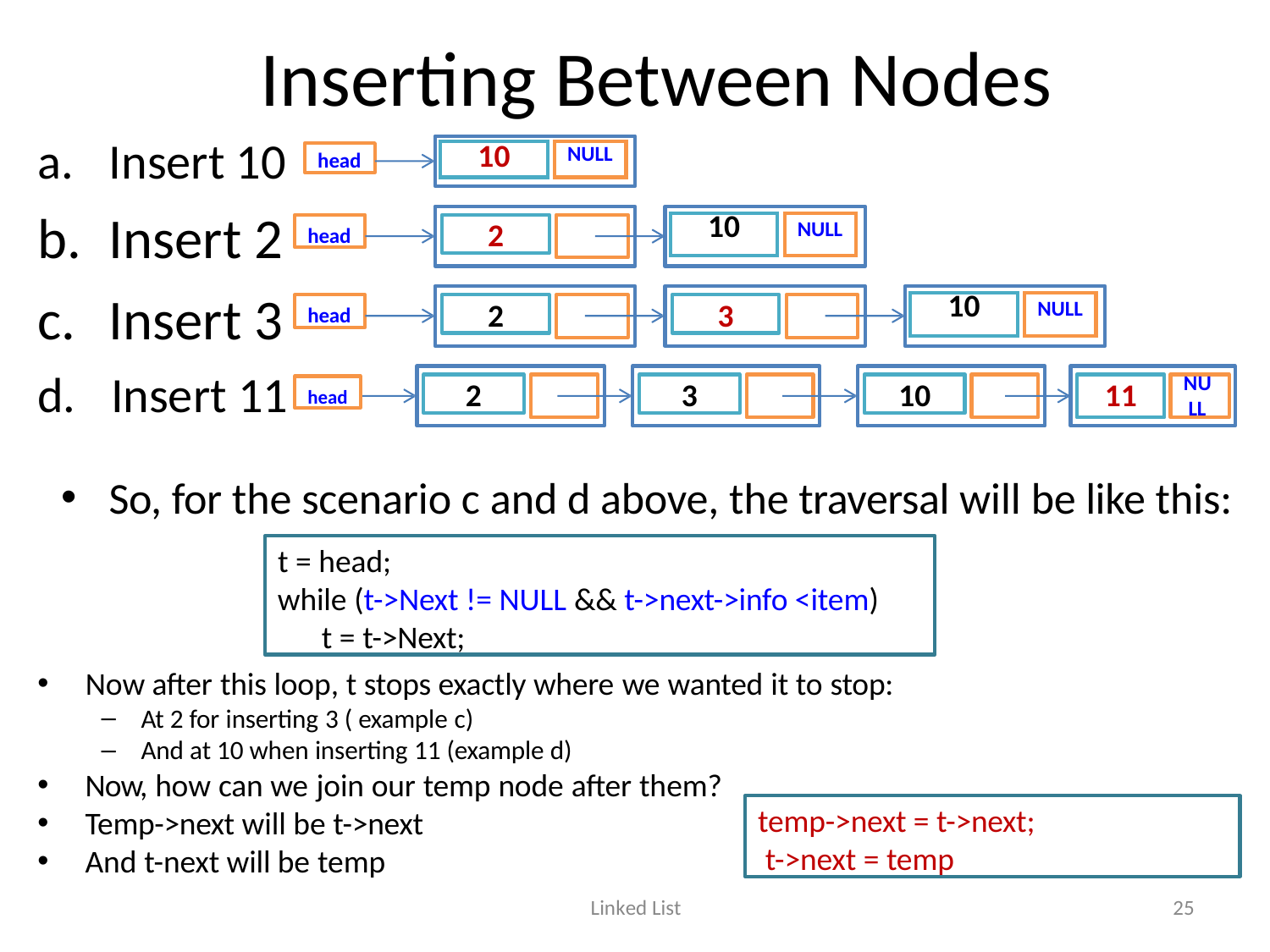

# Inserting Between Nodes
Insert 10
Insert 2
Insert 3

| 10 |  | NULL |
| --- | --- | --- |
head

| 10 |  | NULL |
| --- | --- | --- |
head
2

| 10 |  | NULL |
| --- | --- | --- |
head
2

3

d.	Insert 11

NU  LL
11
2
3
10

head

So, for the scenario c and d above, the traversal will be like this:
t = head;
while (t->Next != NULL && t->next->info <item)  t = t->Next;
Now after this loop, t stops exactly where we wanted it to stop:
At 2 for inserting 3 ( example c)
And at 10 when inserting 11 (example d)
Now, how can we join our temp node after them?
Temp->next will be t->next
And t-next will be temp
temp->next = t->next;  t->next = temp
Linked List
25